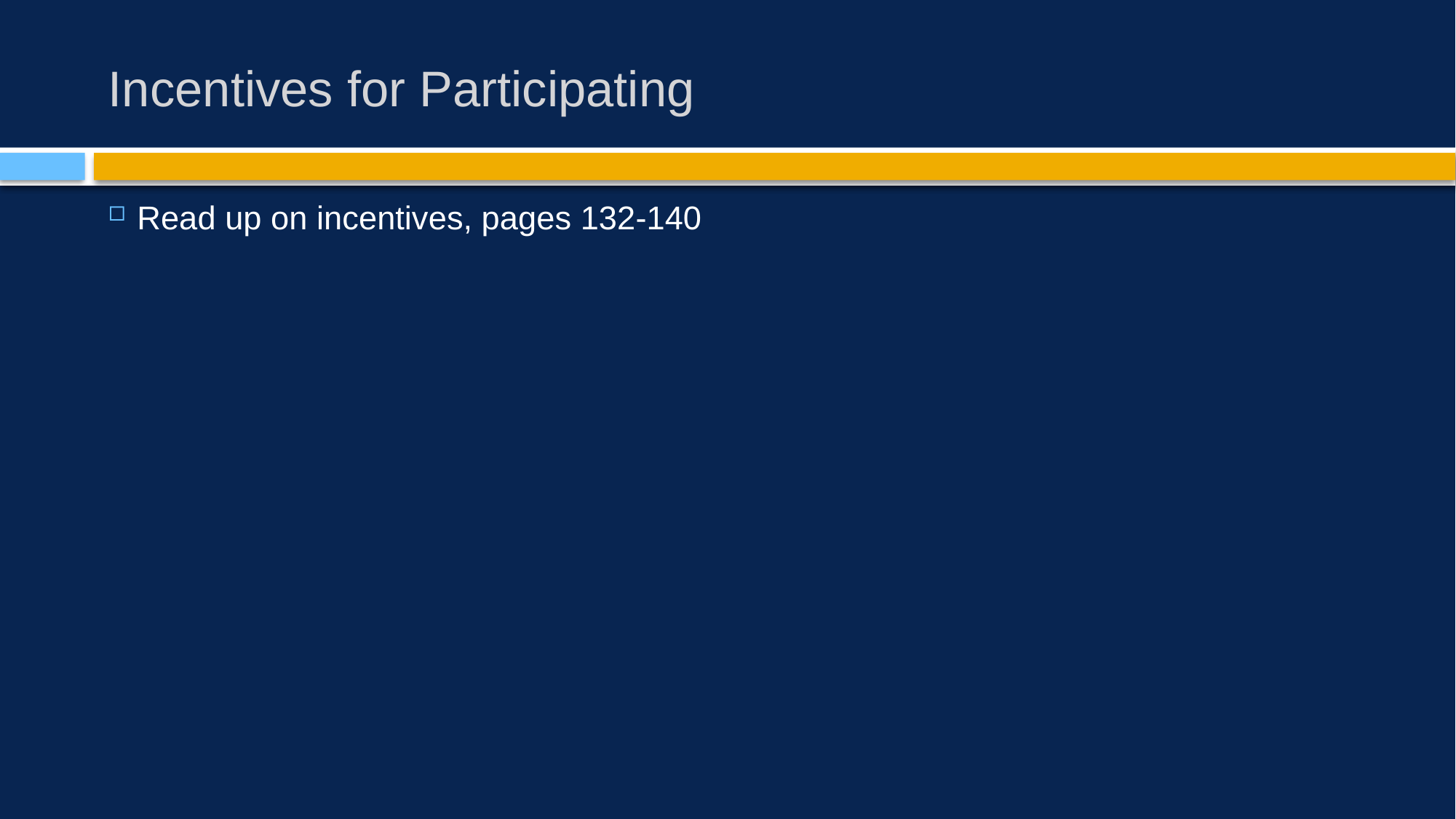

# Incentives for Participating
Read up on incentives, pages 132-140